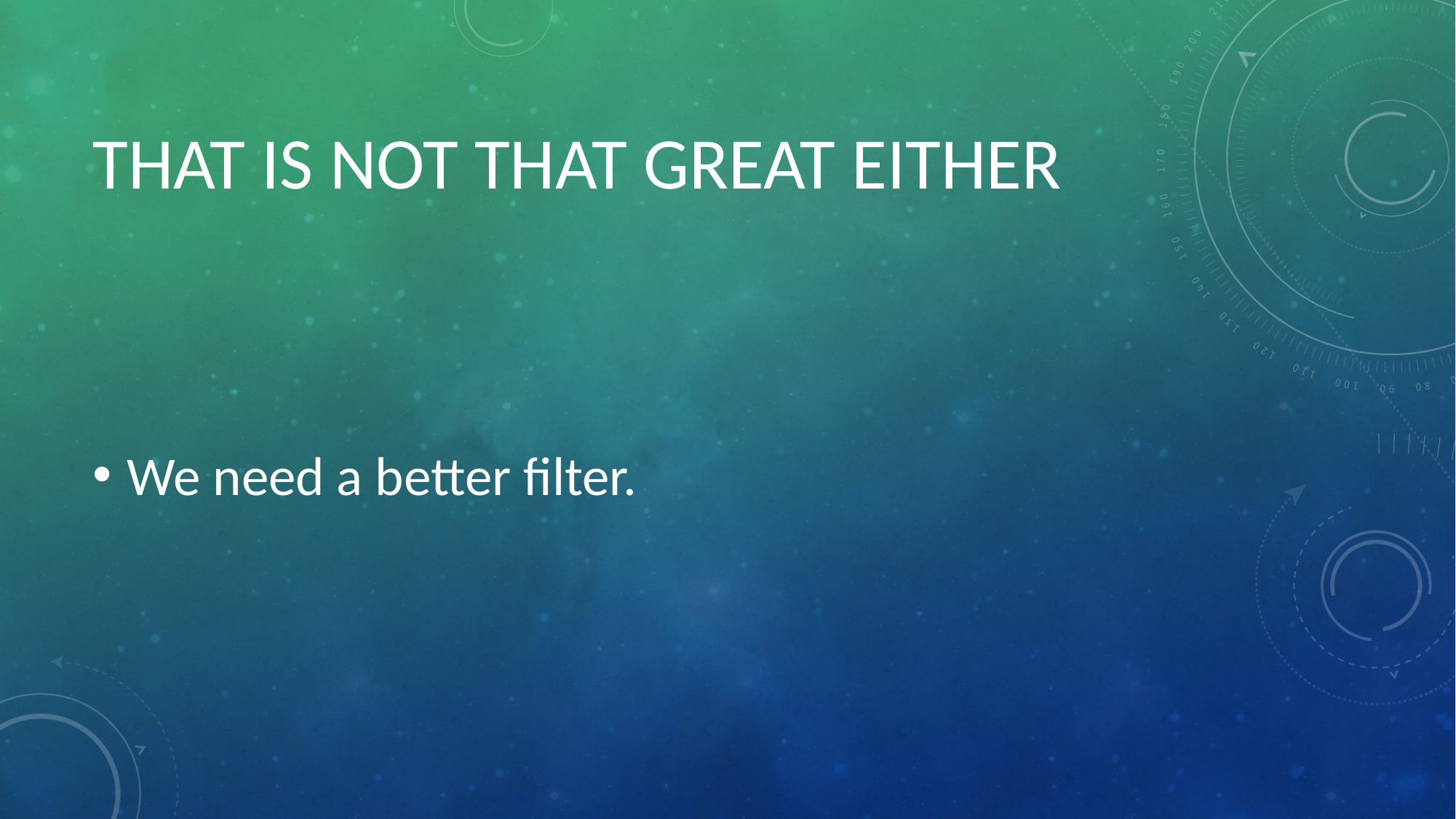

# That is not that great either
We need a better filter.